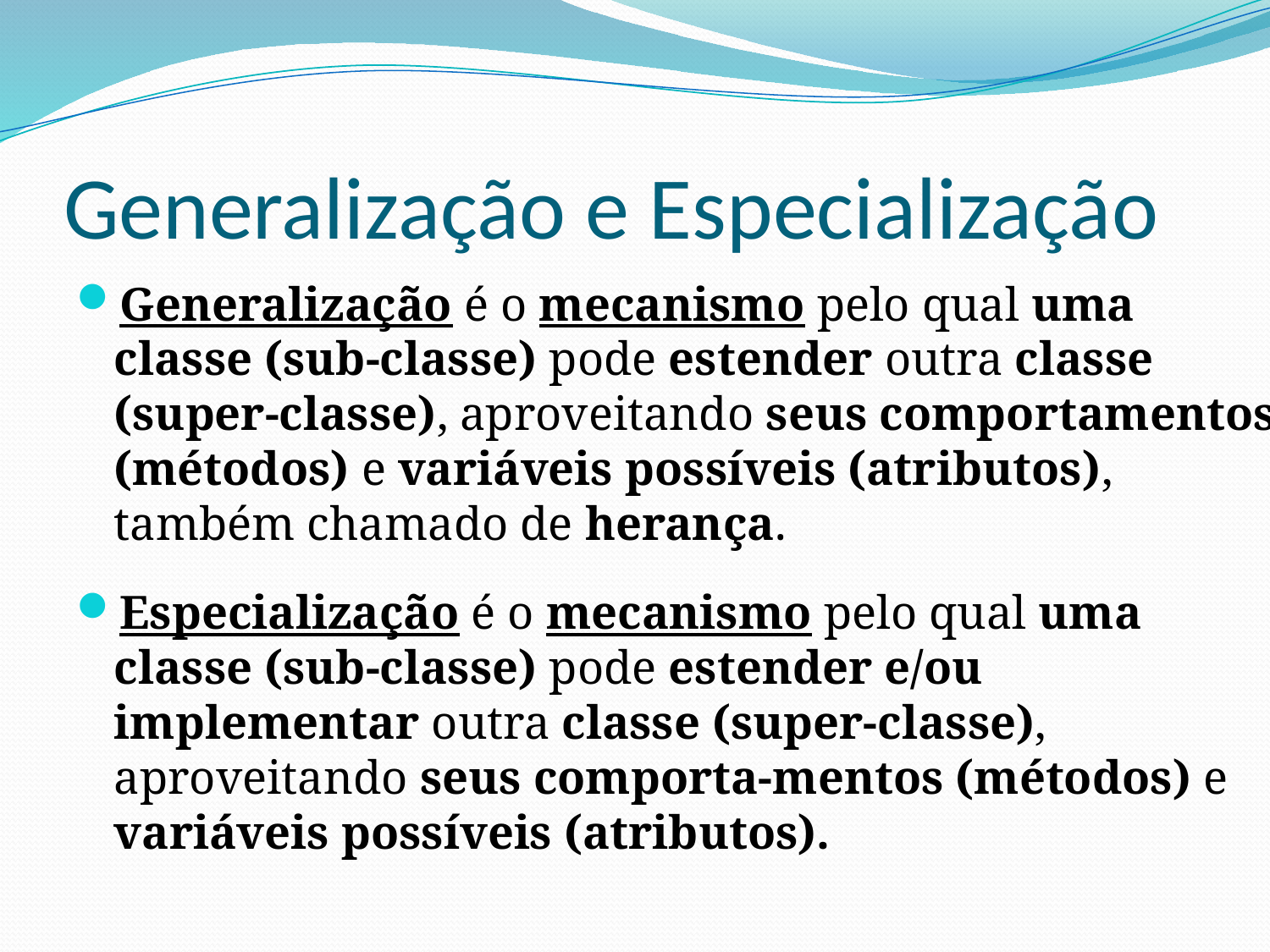

Generalização e Especialização
Generalização é o mecanismo pelo qual uma classe (sub-classe) pode estender outra classe (super-classe), aproveitando seus comportamentos (métodos) e variáveis possíveis (atributos), também chamado de herança.

Especialização é o mecanismo pelo qual uma classe (sub-classe) pode estender e/ou implementar outra classe (super-classe), aproveitando seus comporta-mentos (métodos) e variáveis possíveis (atributos).